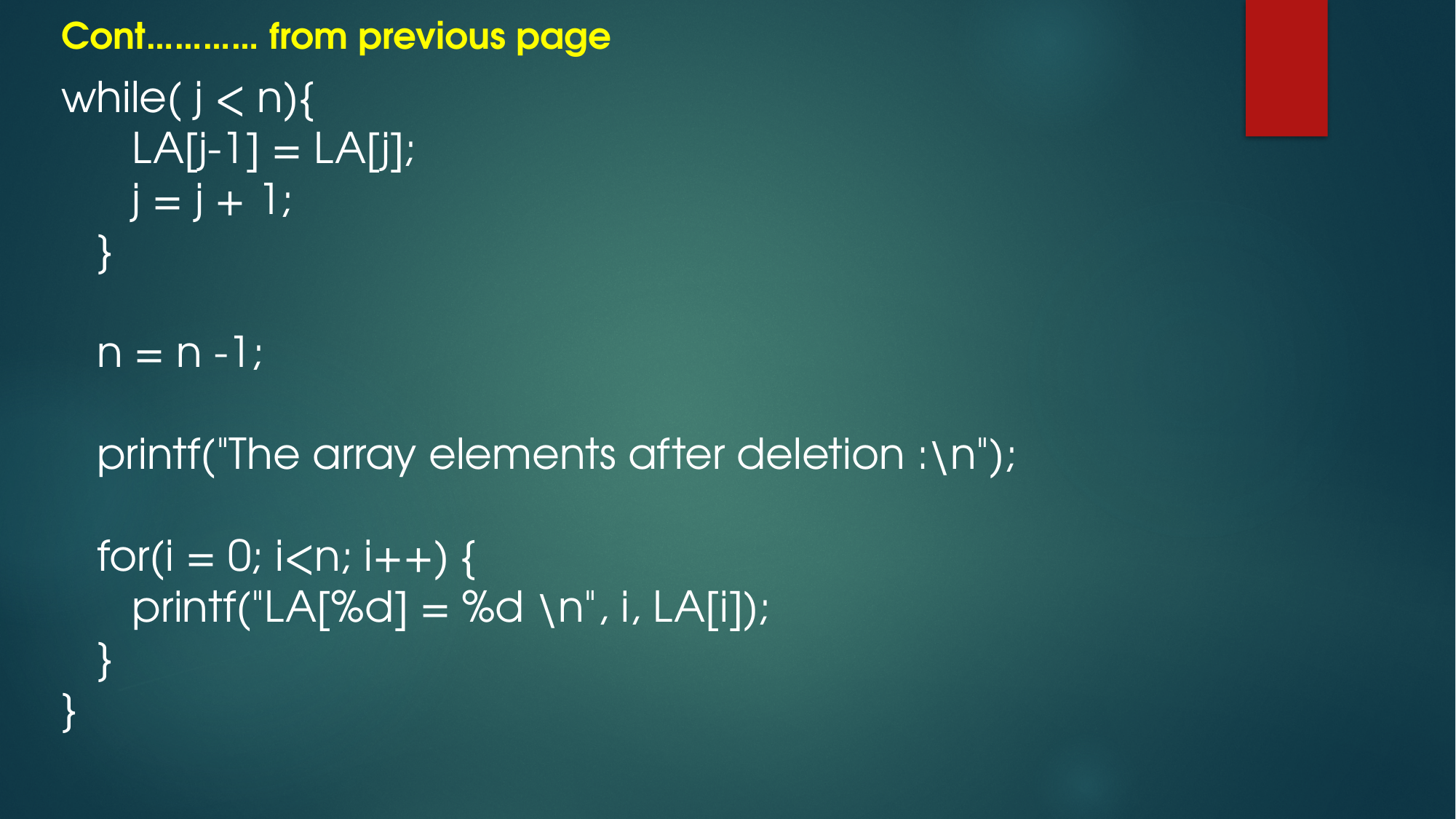

# Cont………… from previous page
while( j < n){
      LA[j-1] = LA[j];
      j = j + 1;
   }

   n = n -1;

   printf("The array elements after deletion :\n");

   for(i = 0; i<n; i++) {
      printf("LA[%d] = %d \n", i, LA[i]);
   }
}